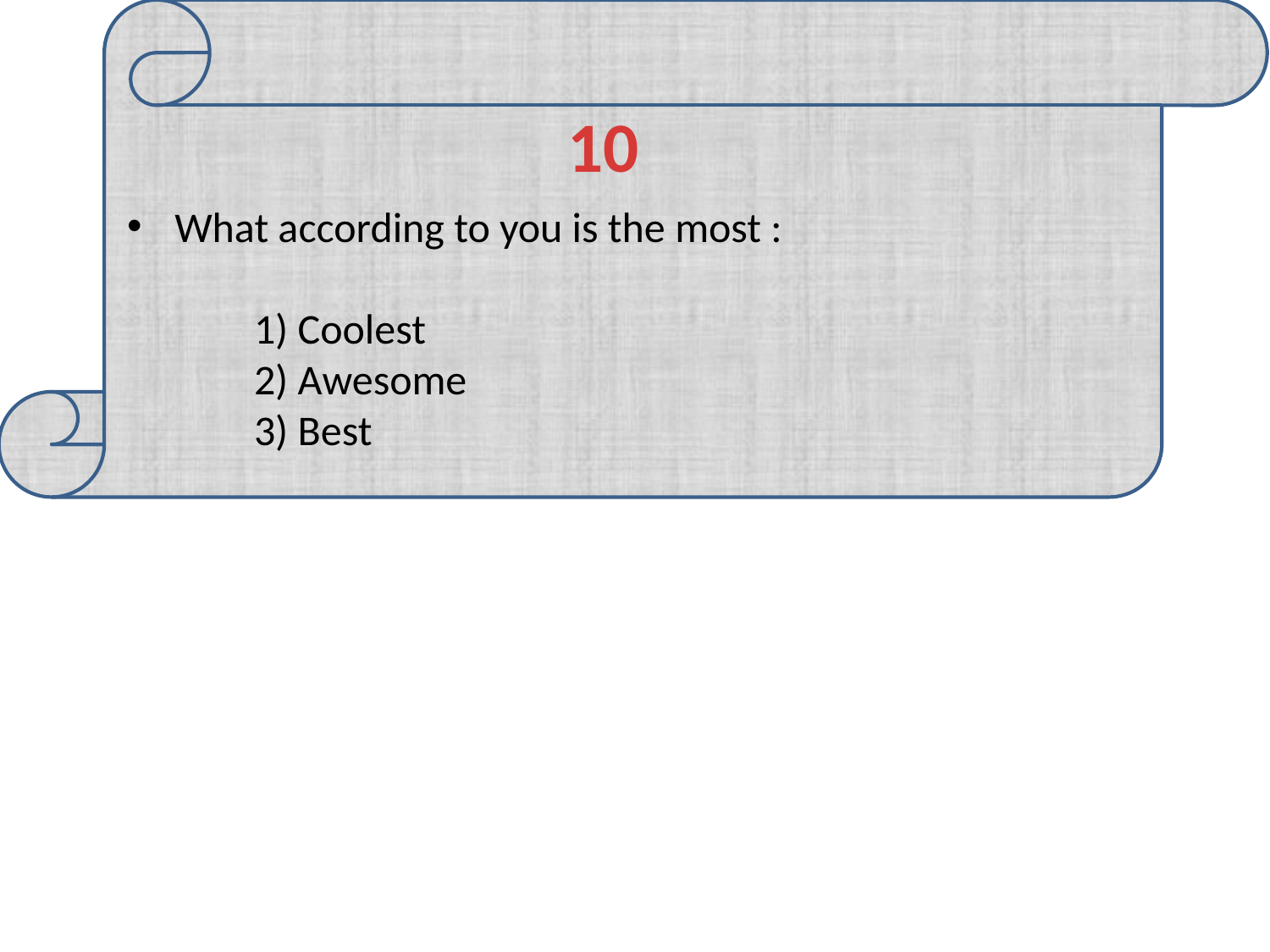

10
What according to you is the most :

	1) Coolest
	2) Awesome
	3) Best